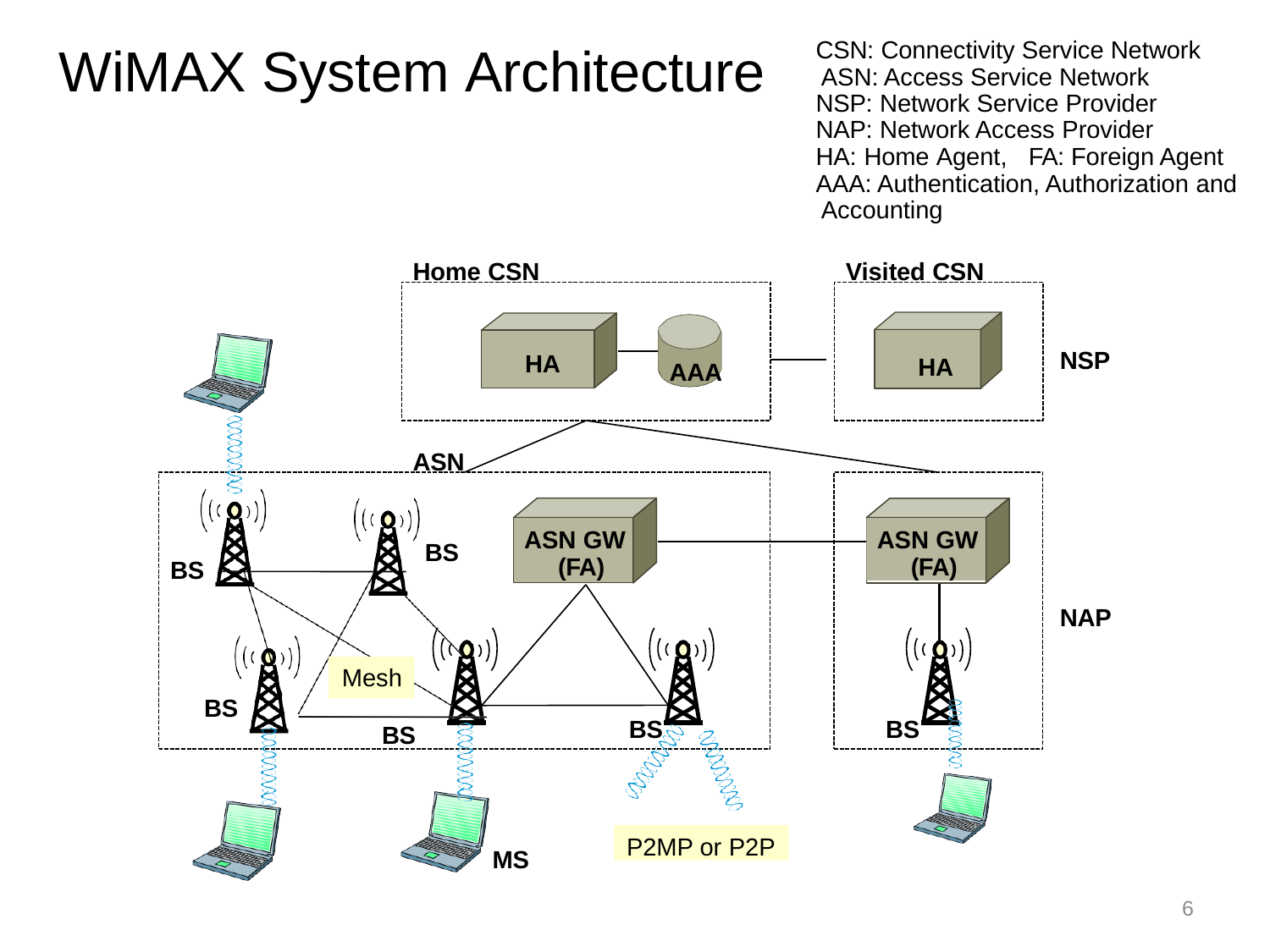

CSN: Connectivity Service Network  ASN: Access Service Network  NSP: Network Service Provider  NAP: Network Access Provider
HA: Home Agent,	FA: Foreign Agent  AAA: Authentication, Authorization and  Accounting
WiMAX System Architecture
Home CSN
Visited CSN

NSP
HA
HA
AAA
ASN

ASN GW  (FA)
ASN GW  (FA)
BS
BS
NAP
Mesh
BS

BS
BS
BS
P2MP or P2P
MS
6